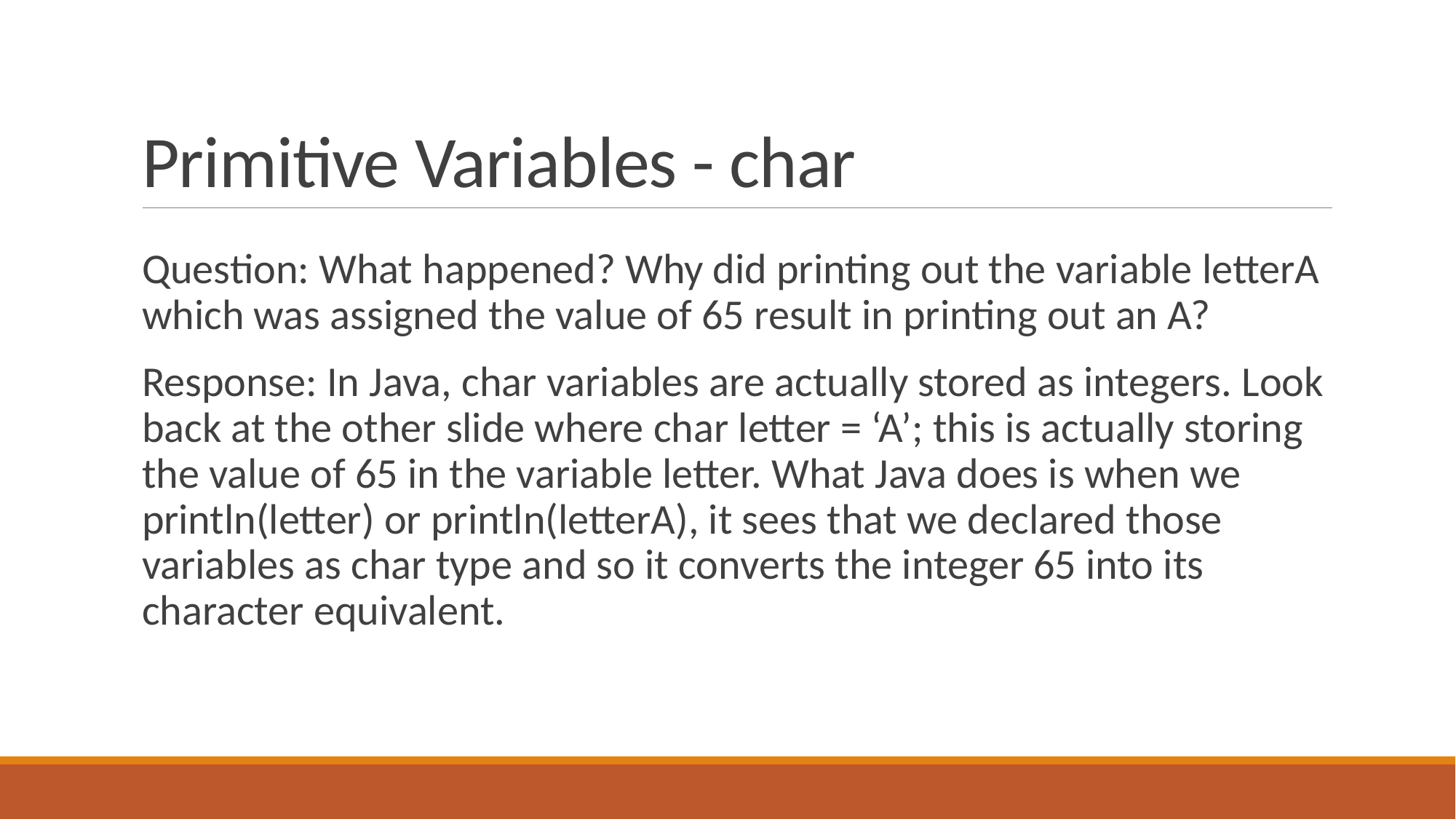

# Primitive Variables - char
Question: What happened? Why did printing out the variable letterA which was assigned the value of 65 result in printing out an A?
Response: In Java, char variables are actually stored as integers. Look back at the other slide where char letter = ‘A’; this is actually storing the value of 65 in the variable letter. What Java does is when we println(letter) or println(letterA), it sees that we declared those variables as char type and so it converts the integer 65 into its character equivalent.